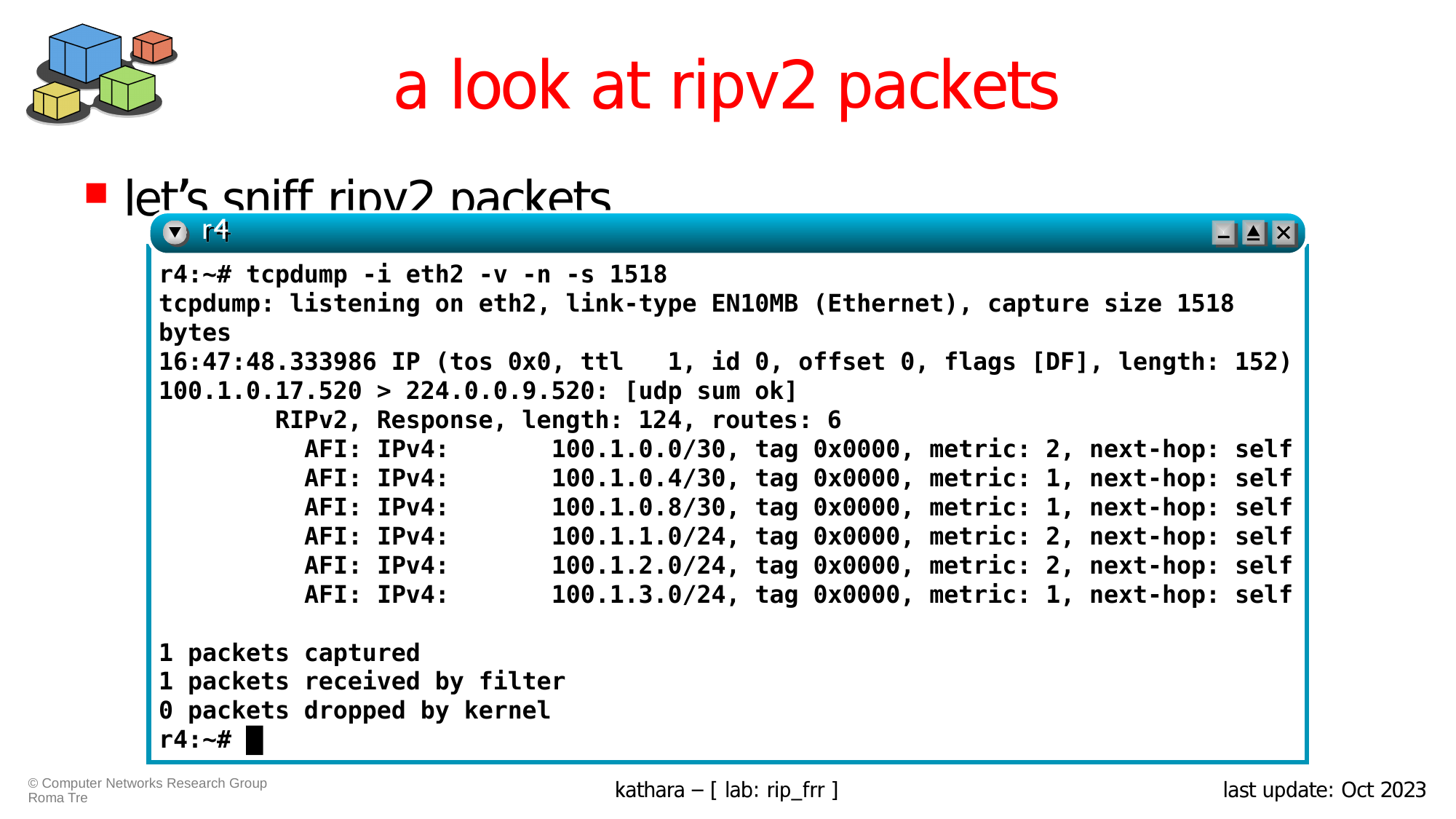

# a look at ripv2 packets
let’s sniff ripv2 packets

r4

r4:~# tcpdump -i eth2 -v -n -s 1518
tcpdump: listening on eth2, link-type EN10MB (Ethernet), capture size 1518 bytes
16:47:48.333986 IP (tos 0x0, ttl   1, id 0, offset 0, flags [DF], length: 152) 100.1.0.17.520 > 224.0.0.9.520: [udp sum ok]
        RIPv2, Response, length: 124, routes: 6
          AFI: IPv4:       100.1.0.0/30, tag 0x0000, metric: 2, next-hop: self
          AFI: IPv4:       100.1.0.4/30, tag 0x0000, metric: 1, next-hop: self
          AFI: IPv4:       100.1.0.8/30, tag 0x0000, metric: 1, next-hop: self
          AFI: IPv4:       100.1.1.0/24, tag 0x0000, metric: 2, next-hop: self
          AFI: IPv4:       100.1.2.0/24, tag 0x0000, metric: 2, next-hop: self
          AFI: IPv4:       100.1.3.0/24, tag 0x0000, metric: 1, next-hop: self

1 packets captured
1 packets received by filter
0 packets dropped by kernel
r4:~# █
kathara – [ lab: rip_frr ]
last update: Oct 2023